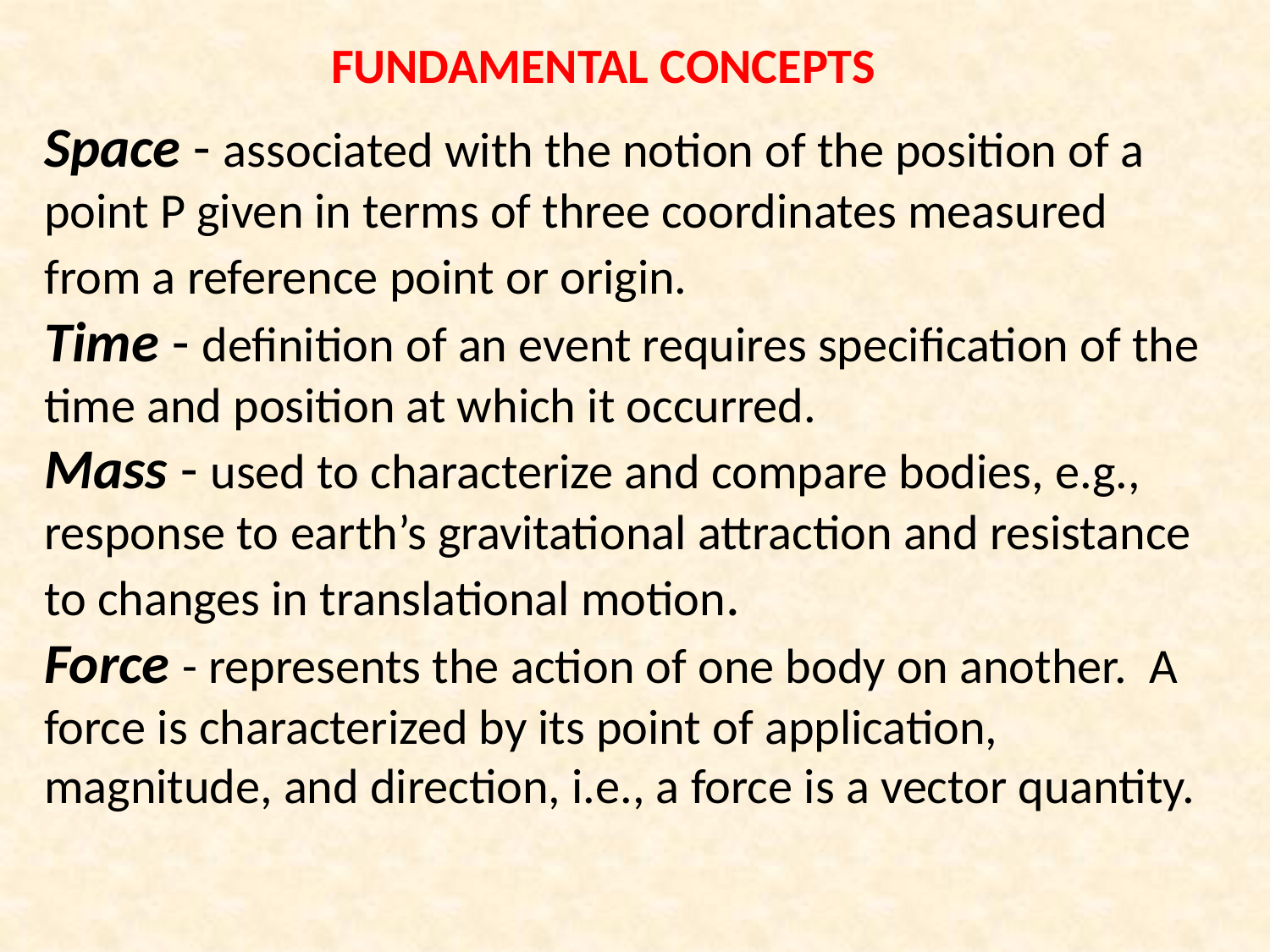

# FUNDAMENTAL CONCEPTS
Space - associated with the notion of the position of a point P given in terms of three coordinates measured from a reference point or origin.
Time - definition of an event requires specification of the time and position at which it occurred.
Mass - used to characterize and compare bodies, e.g., response to earth’s gravitational attraction and resistance to changes in translational motion.
Force - represents the action of one body on another.  A force is characterized by its point of application, magnitude, and direction, i.e., a force is a vector quantity.